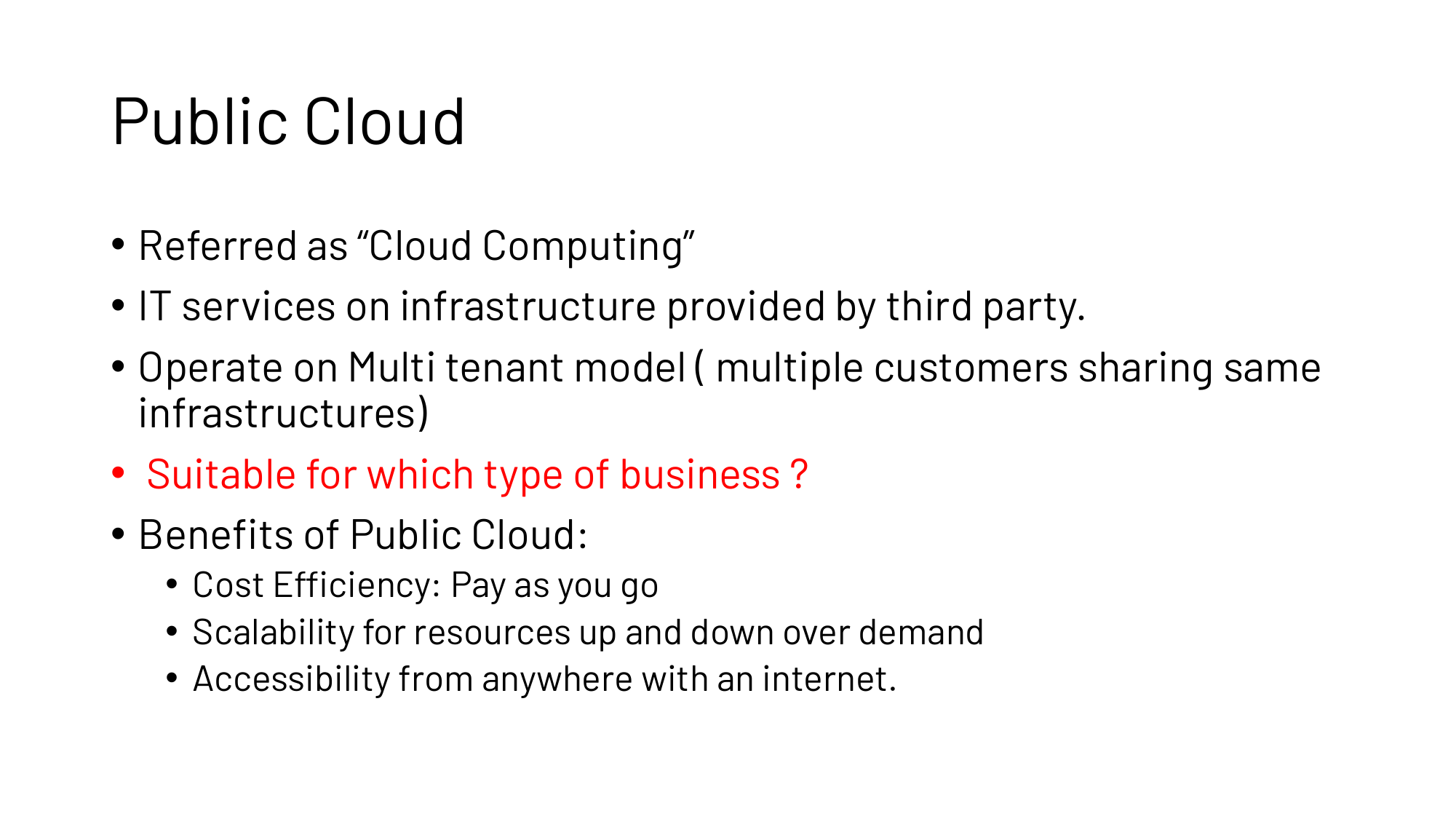

# Public Cloud
Referred as “Cloud Computing”
IT services on infrastructure provided by third party.
Operate on Multi tenant model ( multiple customers sharing same infrastructures)
 Suitable for which type of business ?
Benefits of Public Cloud:
Cost Efficiency: Pay as you go
Scalability for resources up and down over demand
Accessibility from anywhere with an internet.